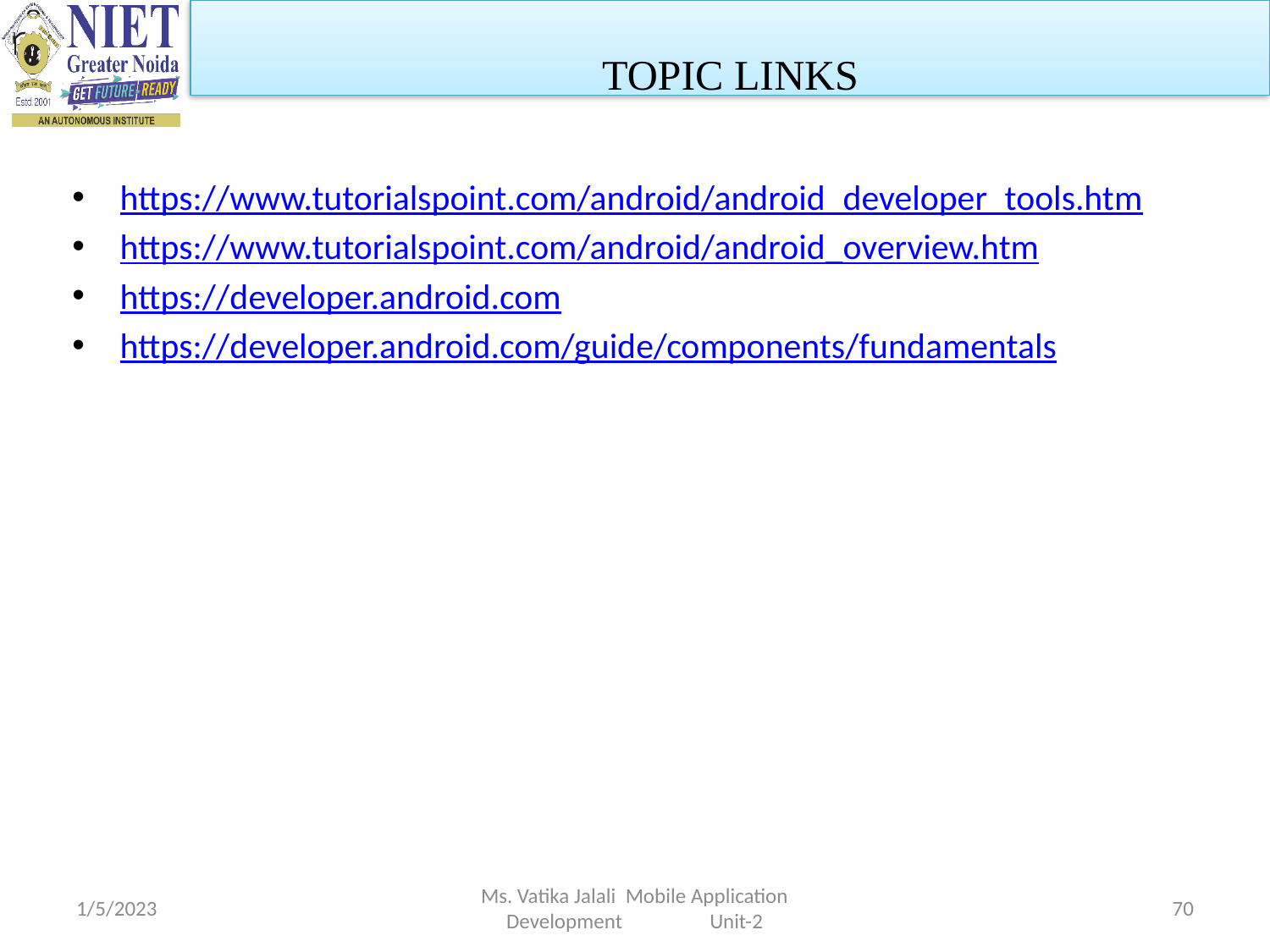

TOPIC LINKS
https://www.tutorialspoint.com/android/android_developer_tools.htm
https://www.tutorialspoint.com/android/android_overview.htm
https://developer.android.com
https://developer.android.com/guide/components/fundamentals

1/5/2023
Ms. Vatika Jalali  Mobile Application Development                  Unit-2
70